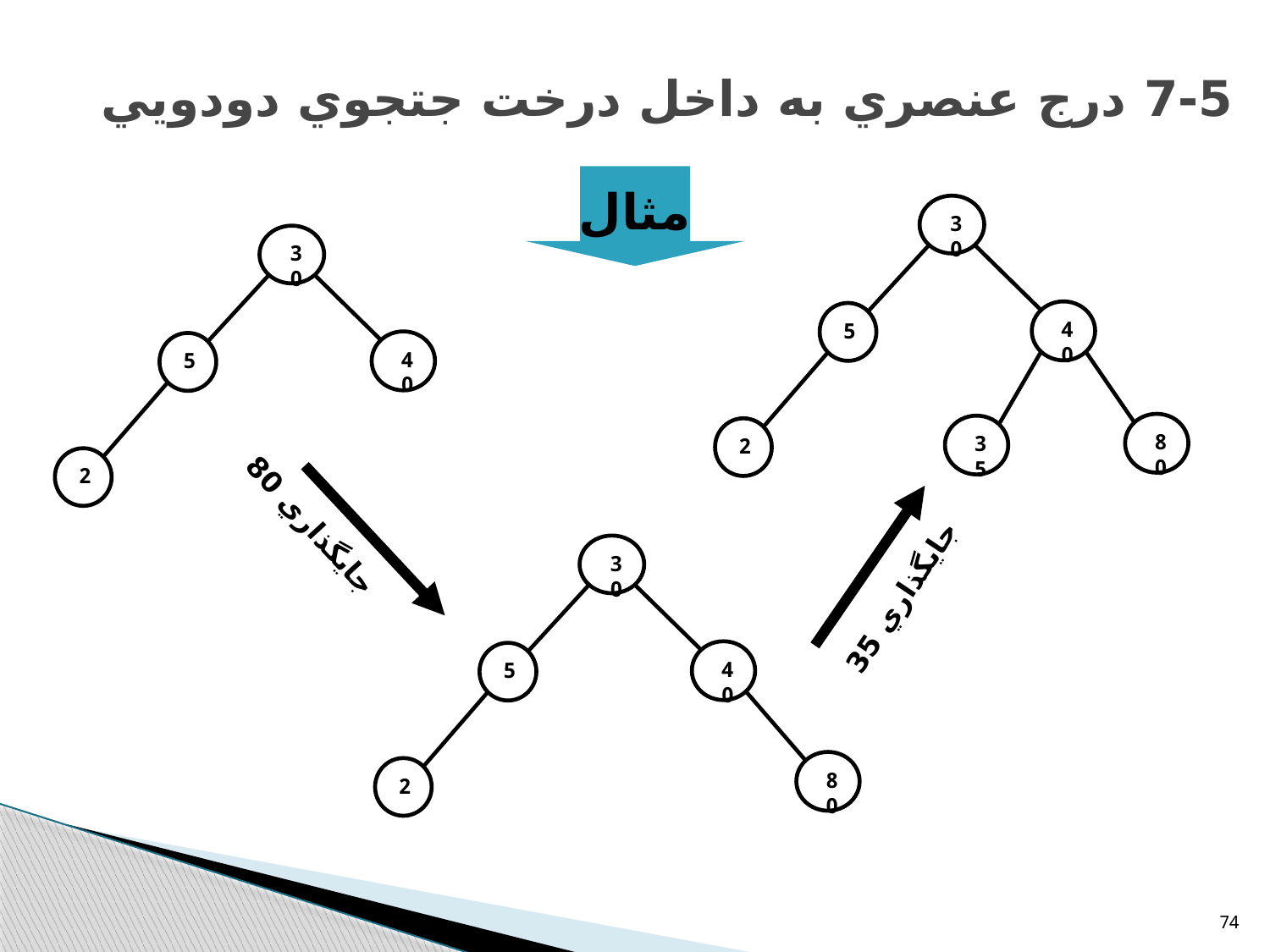

# 7-5 درج عنصري به داخل درخت جتجوي دودويي
مثال
30
40
5
2
80
35
30
40
5
2

جايگذاري 80
30
40
5
80
2
جايگذاري 35
74